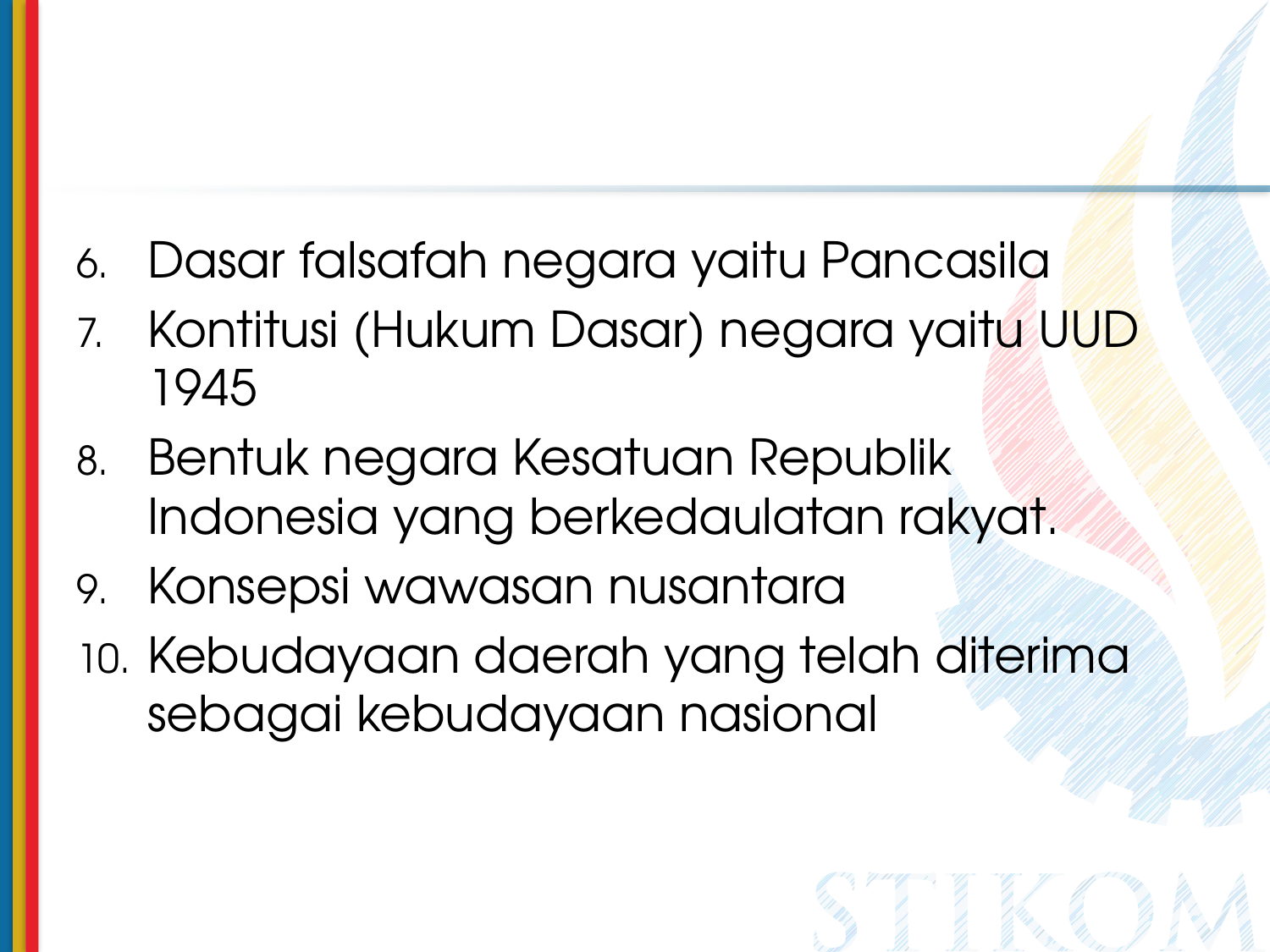

Dasar falsafah negara yaitu Pancasila
Kontitusi (Hukum Dasar) negara yaitu UUD 1945
Bentuk negara Kesatuan Republik Indonesia yang berkedaulatan rakyat.
Konsepsi wawasan nusantara
Kebudayaan daerah yang telah diterima sebagai kebudayaan nasional